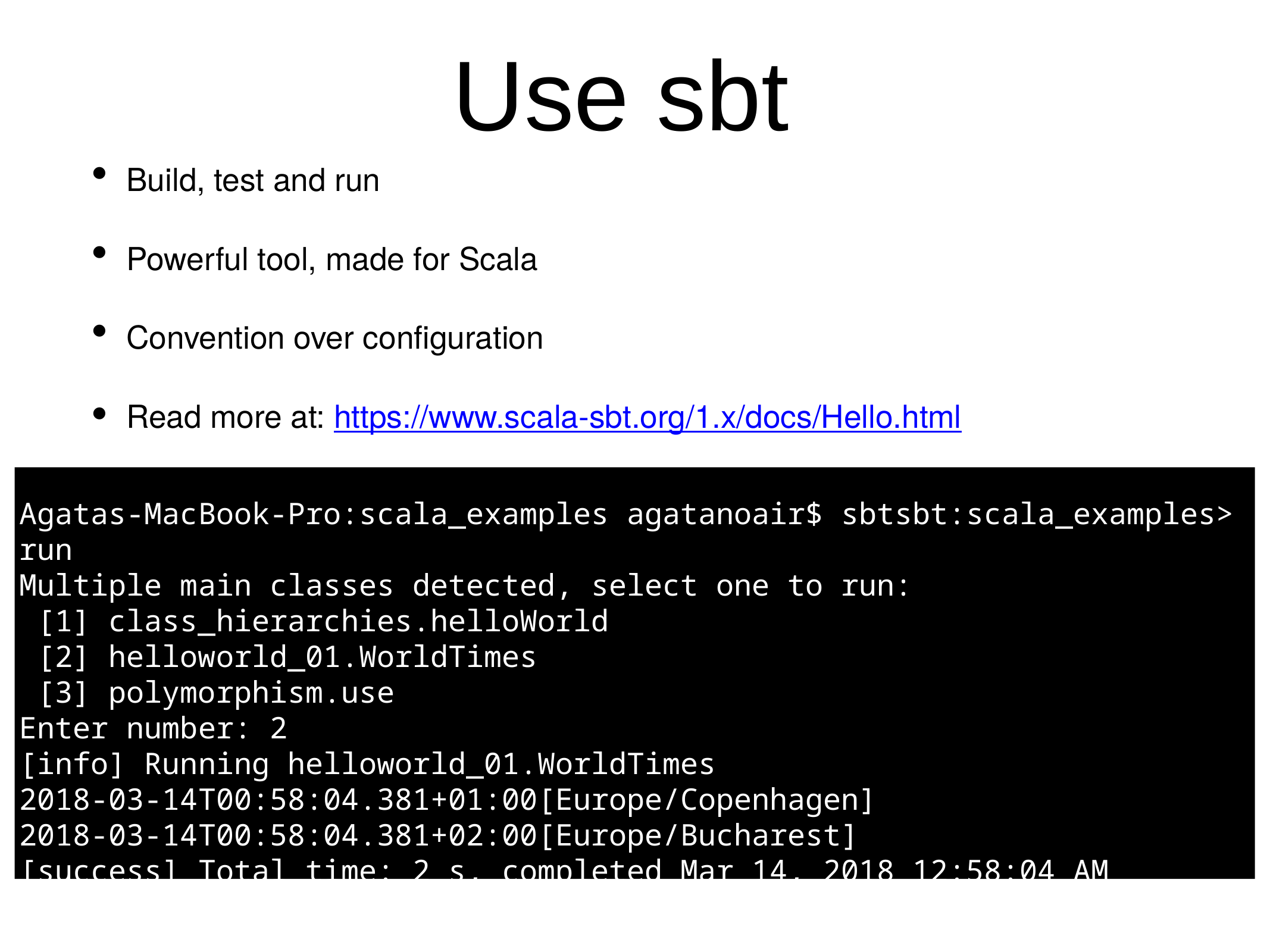

# Use sbt
Build, test and run
Powerful tool, made for Scala
Convention over configuration
Read more at: https://www.scala-sbt.org/1.x/docs/Hello.html

Agatas-MacBook-Pro:scala_examples agatanoair$ sbtsbt:scala_examples> run
Multiple main classes detected, select one to run:
 [1] class_hierarchies.helloWorld
 [2] helloworld_01.WorldTimes
 [3] polymorphism.use
Enter number: 2
[info] Running helloworld_01.WorldTimes
2018-03-14T00:58:04.381+01:00[Europe/Copenhagen]
2018-03-14T00:58:04.381+02:00[Europe/Bucharest]
[success] Total time: 2 s, completed Mar 14, 2018 12:58:04 AM